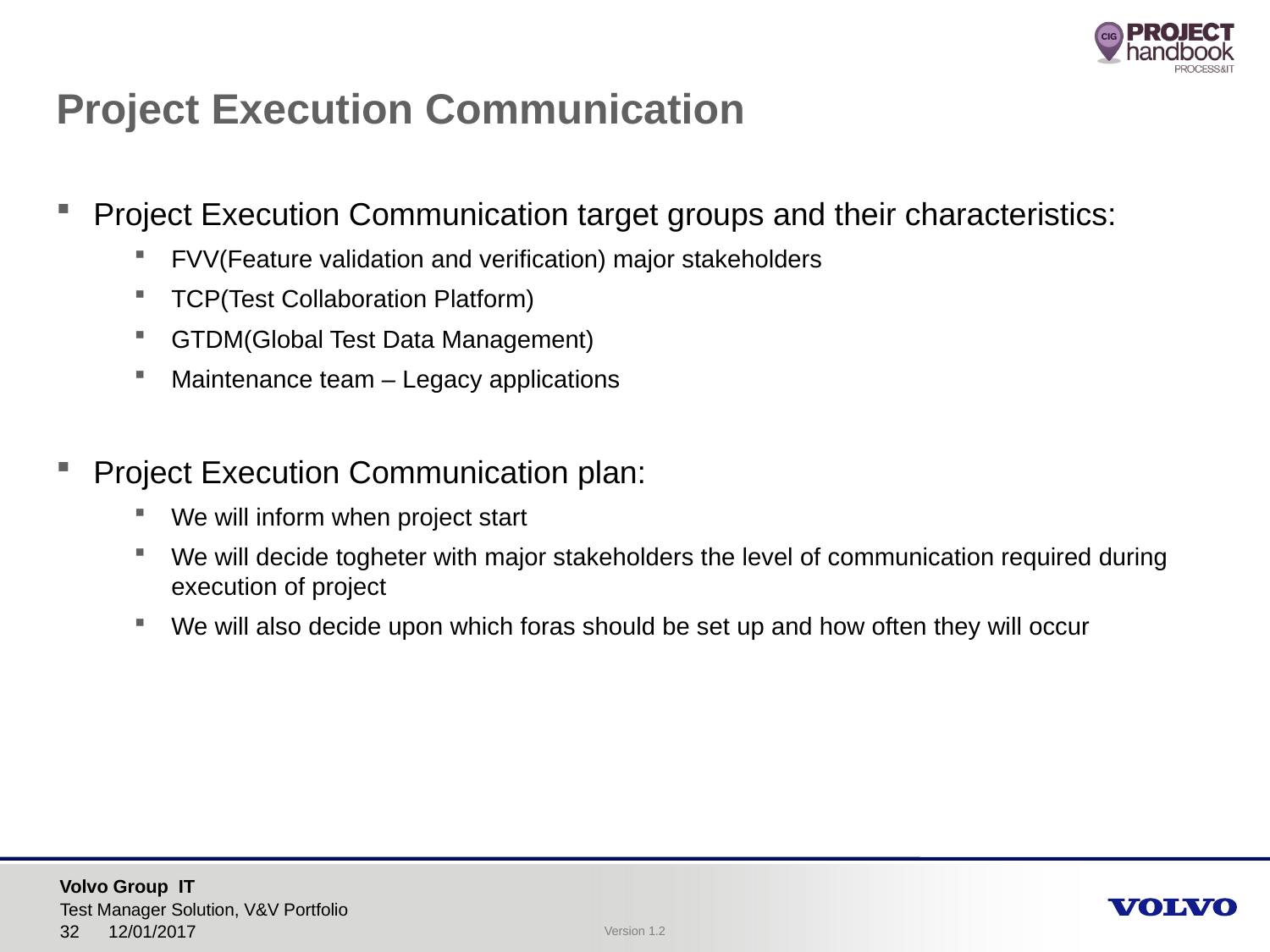

Project Execution Communication
Project Execution Communication target groups and their characteristics:
FVV(Feature validation and verification) major stakeholders
TCP(Test Collaboration Platform)
GTDM(Global Test Data Management)
Maintenance team – Legacy applications

Project Execution Communication plan:
We will inform when project start
We will decide togheter with major stakeholders the level of communication required during execution of project
We will also decide upon which foras should be set up and how often they will occur

Test Manager Solution, V&V Portfolio
12/01/2017
32